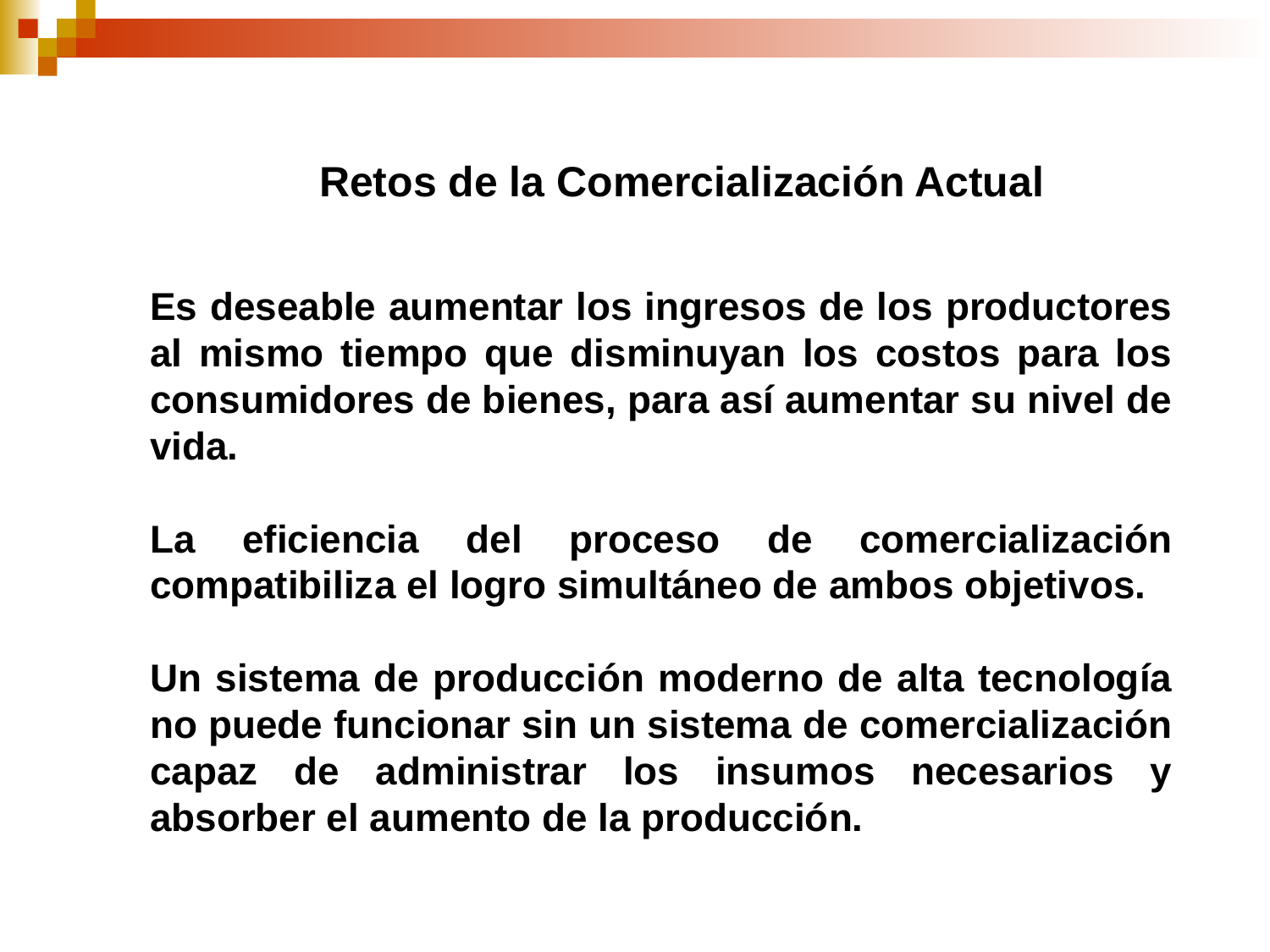

Retos de la Comercialización Actual
Es deseable aumentar los ingresos de los productores al mismo tiempo que disminuyan los costos para los consumidores de bienes, para así aumentar su nivel de vida.

La eficiencia del proceso de comercialización compatibiliza el logro simultáneo de ambos objetivos.

Un sistema de producción moderno de alta tecnología no puede funcionar sin un sistema de comercialización capaz de administrar los insumos necesarios y absorber el aumento de la producción.